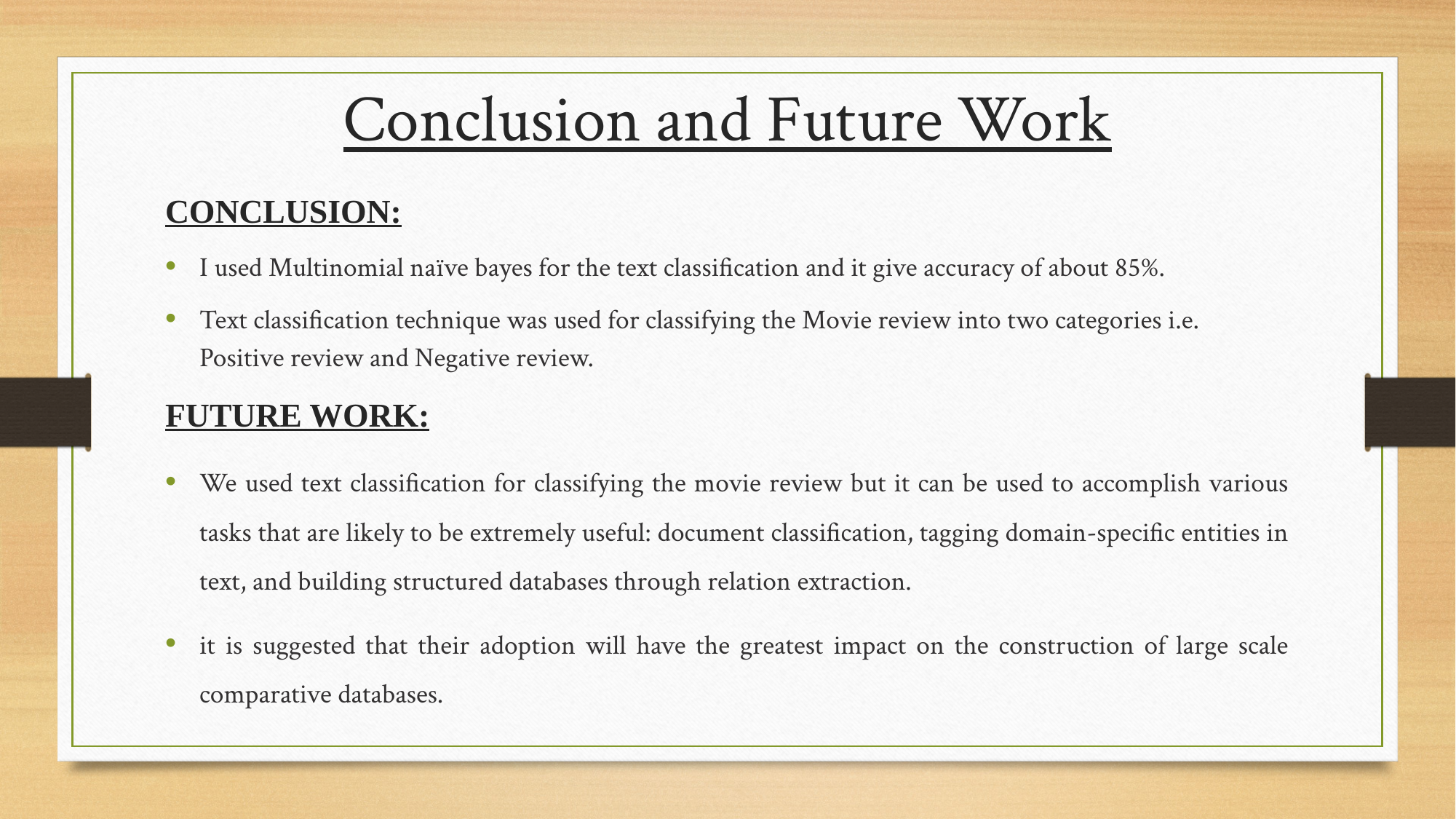

Conclusion and Future Work
CONCLUSION:
I used Multinomial naïve bayes for the text classification and it give accuracy of about 85%.
Text classification technique was used for classifying the Movie review into two categories i.e. Positive review and Negative review.
FUTURE WORK:
We used text classification for classifying the movie review but it can be used to accomplish various tasks that are likely to be extremely useful: document classification, tagging domain-specific entities in text, and building structured databases through relation extraction.
it is suggested that their adoption will have the greatest impact on the construction of large scale comparative databases.